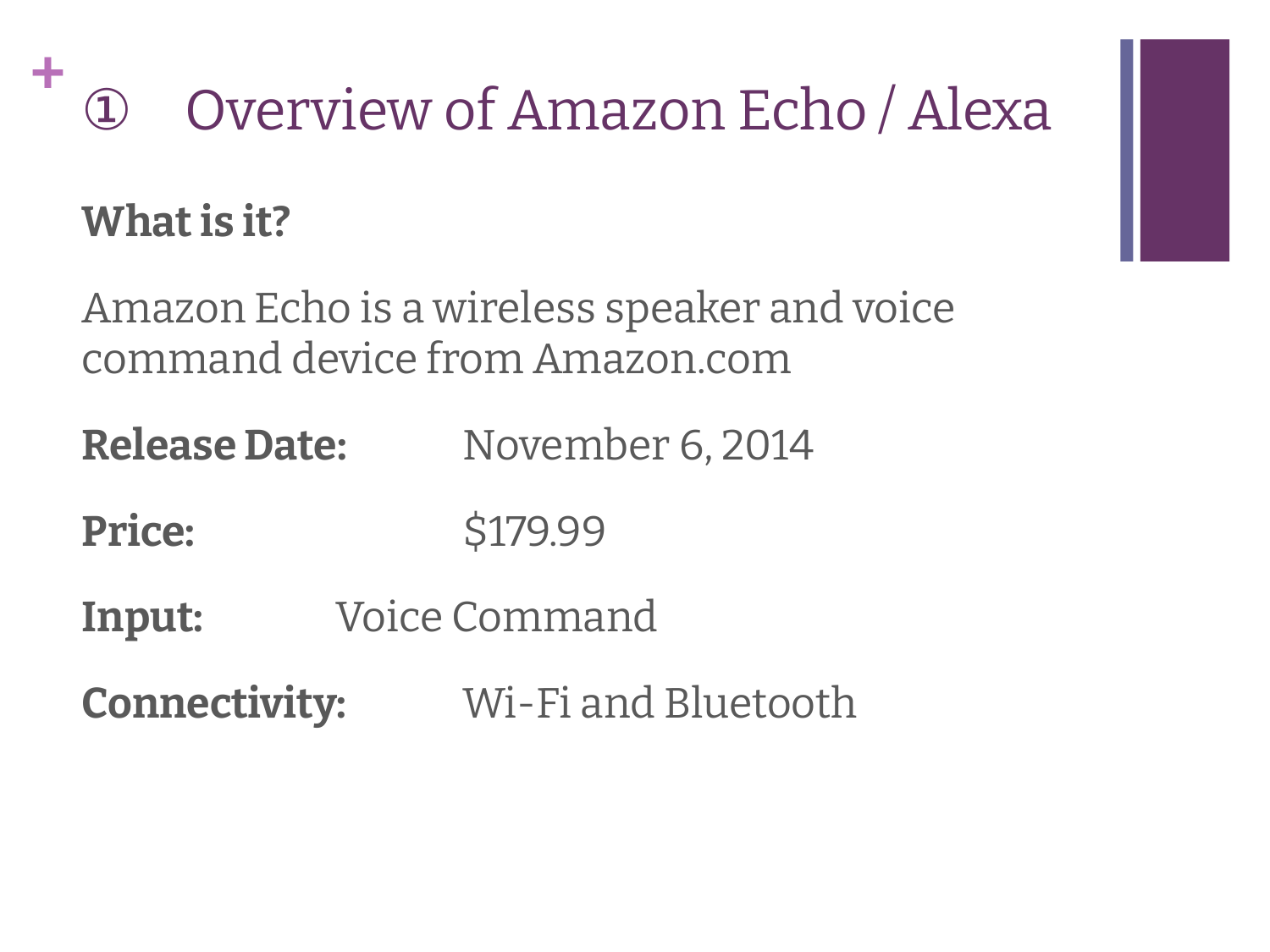

# Overview of Amazon Echo / Alexa
What is it?
Amazon Echo is a wireless speaker and voice command device from Amazon.com
Release Date:	November 6, 2014
Price:			$179.99
Input:		Voice Command
Connectivity:	Wi-Fi and Bluetooth